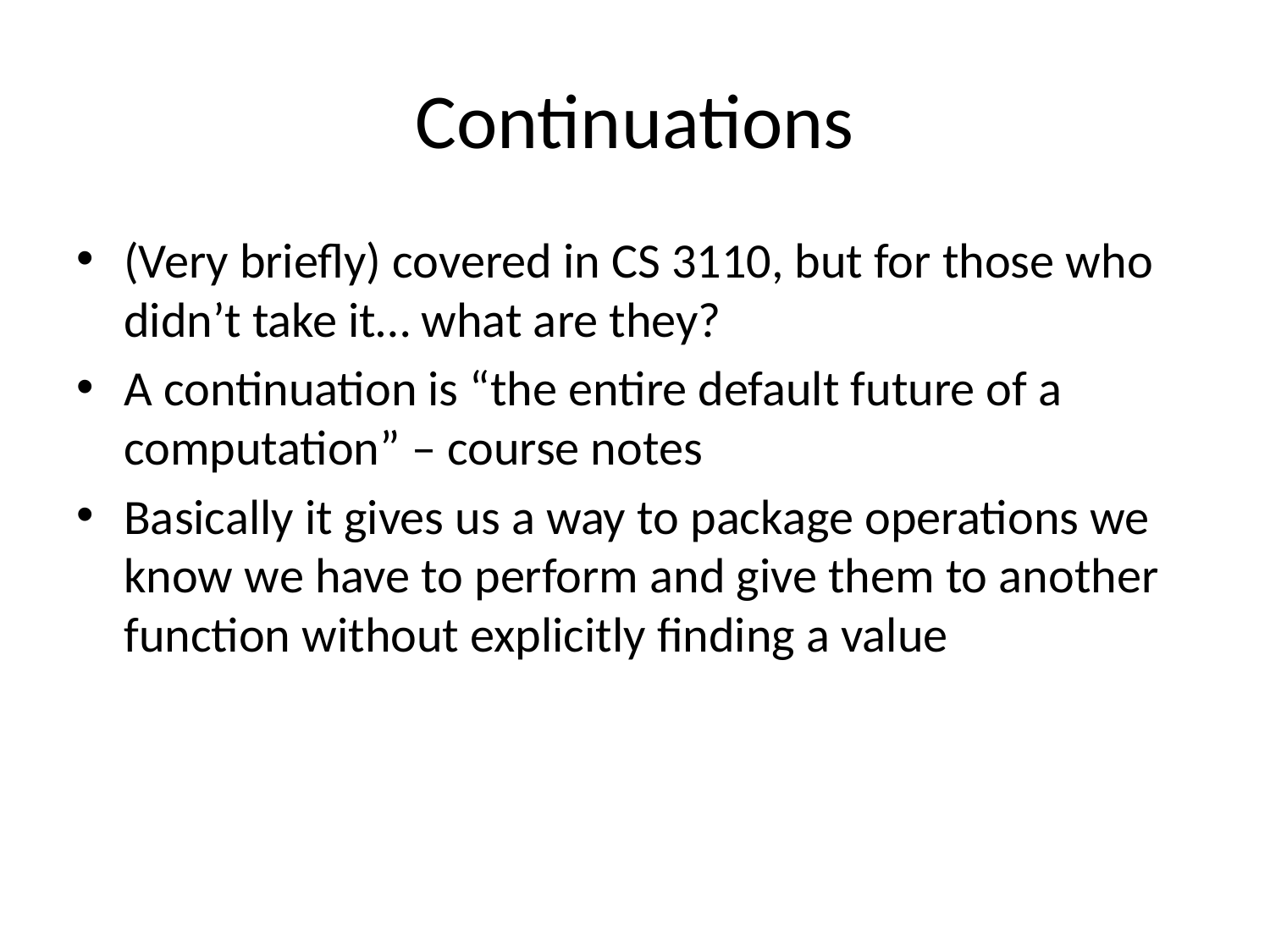

# Continuations
(Very briefly) covered in CS 3110, but for those who didn’t take it… what are they?
A continuation is “the entire default future of a computation” – course notes
Basically it gives us a way to package operations we know we have to perform and give them to another function without explicitly finding a value